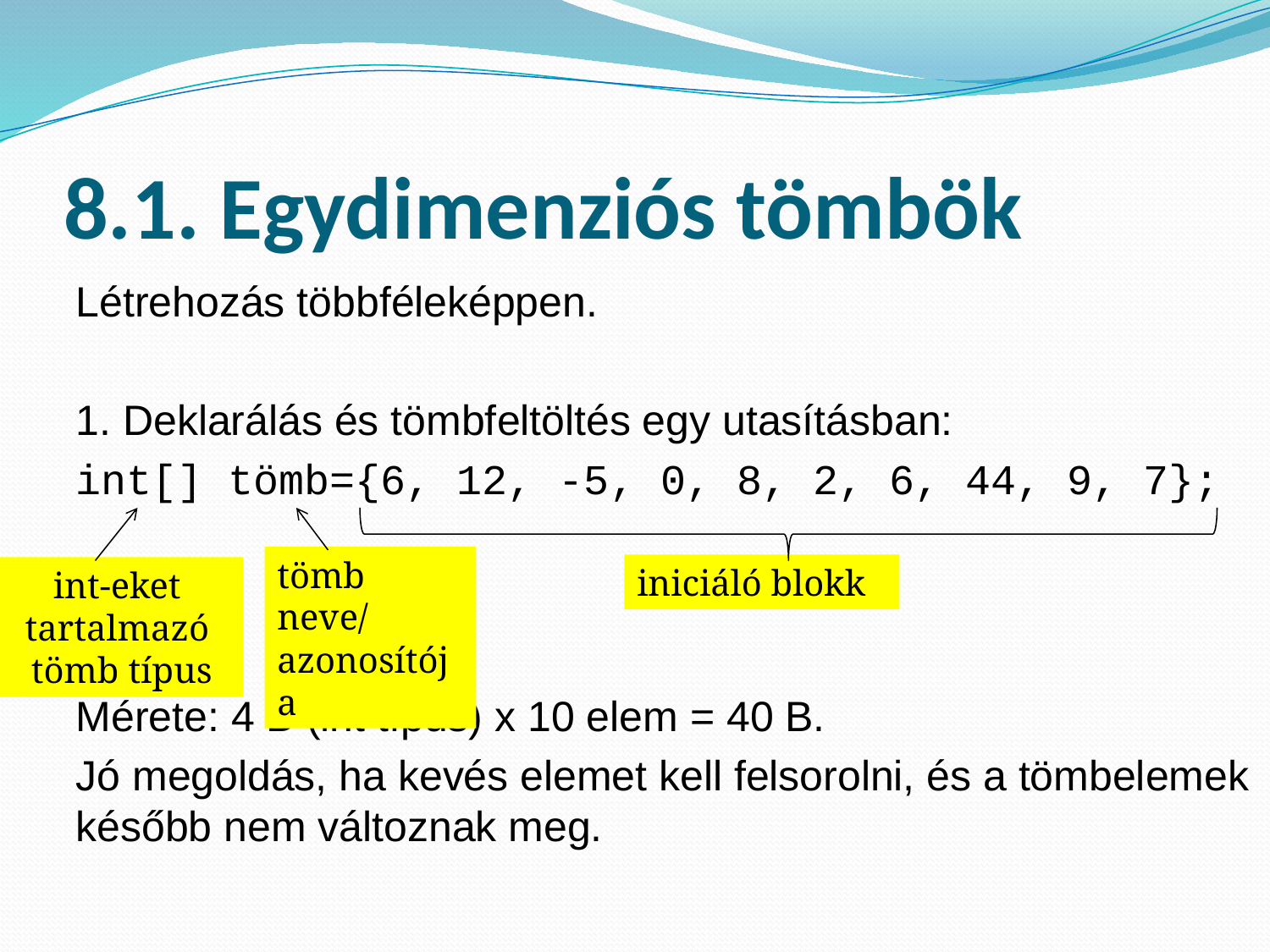

# 8.1. Egydimenziós tömbök

Létrehozás többféleképpen.

1. Deklarálás és tömbfeltöltés egy utasításban:
int[] tömb={6, 12, -5, 0, 8, 2, 6, 44, 9, 7};

Mérete: 4 B (int típus) x 10 elem = 40 B.
Jó megoldás, ha kevés elemet kell felsorolni, és a tömbelemek később nem változnak meg.
tömb neve/ azonosítója
iniciáló blokk
int-eket
tartalmazó
tömb típus